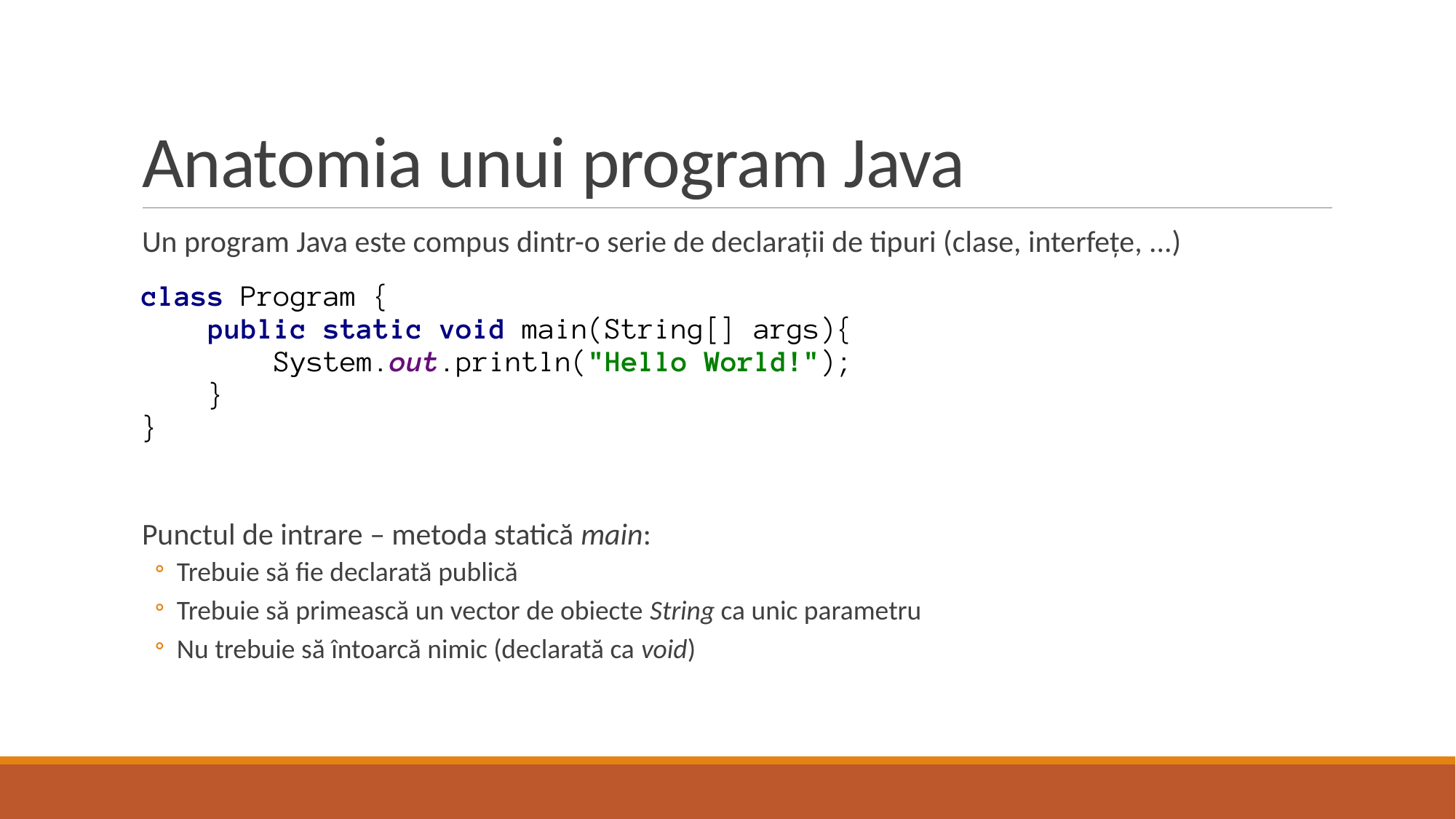

# Anatomia unui program Java
Un program Java este compus dintr-o serie de declarații de tipuri (clase, interfețe, ...)
class Program {
    public static void main(String[] args){
        System.out.println("Hello World!");
    }
}

Punctul de intrare – metoda statică main:
Trebuie să fie declarată publică
Trebuie să primească un vector de obiecte String ca unic parametru
Nu trebuie să întoarcă nimic (declarată ca void)